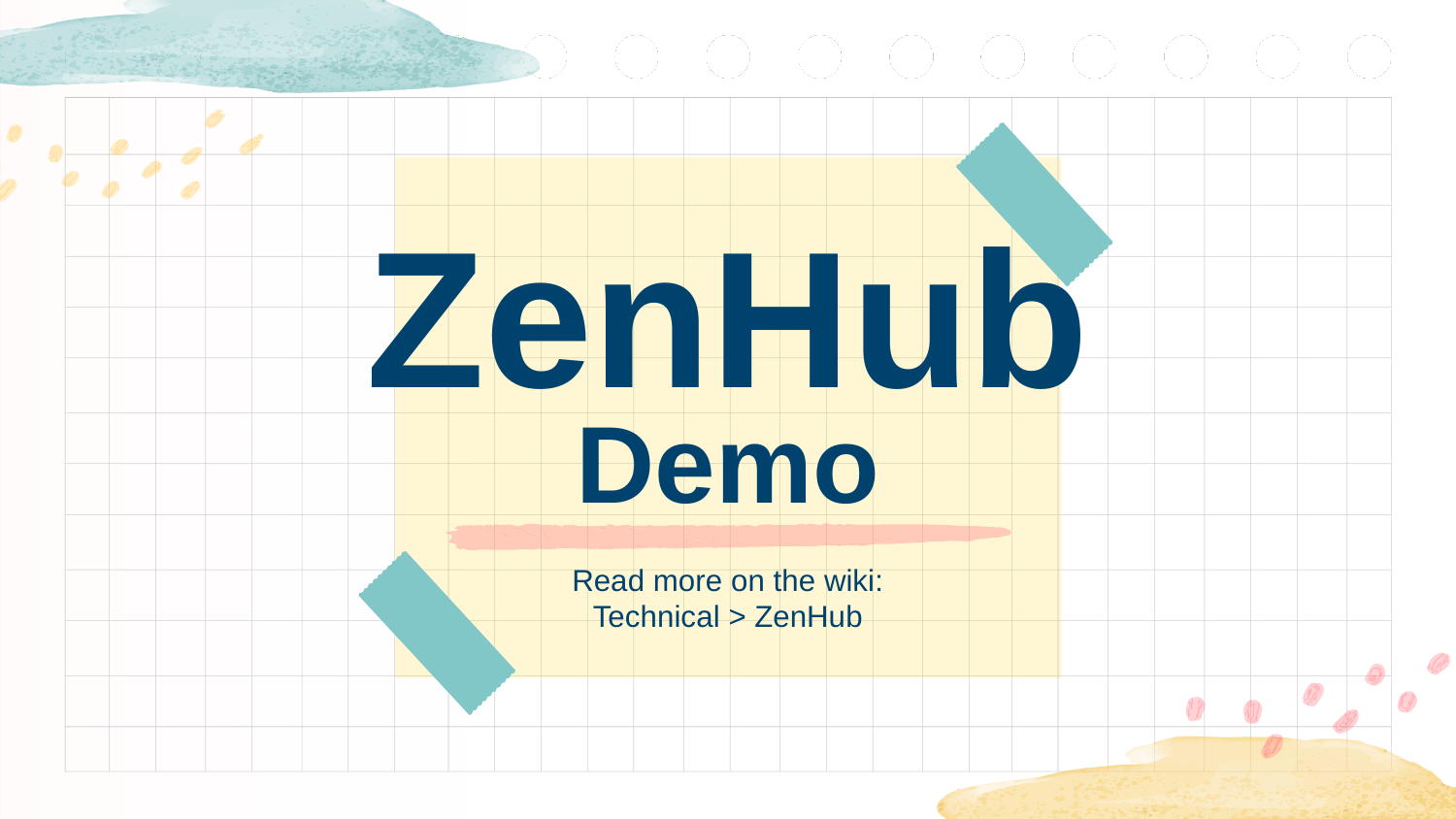

ZenHub
# Demo

Read more on the wiki:
Technical > ZenHub